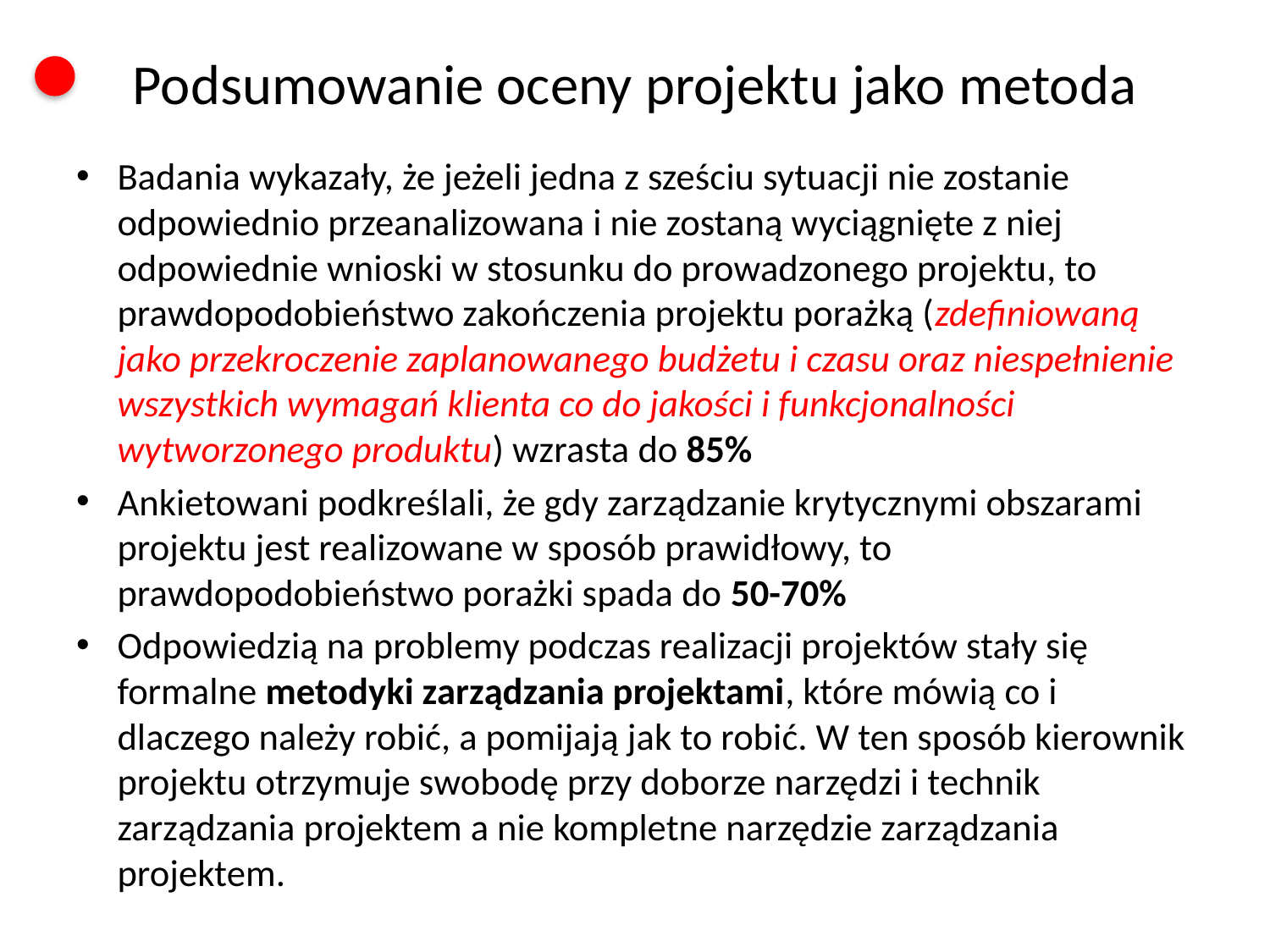

# Podsumowanie oceny projektu jako metoda

Badania wykazały, że jeżeli jedna z sześciu sytuacji nie zostanie odpowiednio przeanalizowana i nie zostaną wyciągnięte z niej odpowiednie wnioski w stosunku do prowadzonego projektu, to prawdopodobieństwo zakończenia projektu porażką (zdefiniowaną jako przekroczenie zaplanowanego budżetu i czasu oraz niespełnienie wszystkich wymagań klienta co do jakości i funkcjonalności wytworzonego produktu) wzrasta do 85%
Ankietowani podkreślali, że gdy zarządzanie krytycznymi obszarami projektu jest realizowane w sposób prawidłowy, to prawdopodobieństwo porażki spada do 50-70%
Odpowiedzią na problemy podczas realizacji projektów stały się formalne metodyki zarządzania projektami, które mówią co i dlaczego należy robić, a pomijają jak to robić. W ten sposób kierownik projektu otrzymuje swobodę przy doborze narzędzi i technik zarządzania projektem a nie kompletne narzędzie zarządzania projektem.